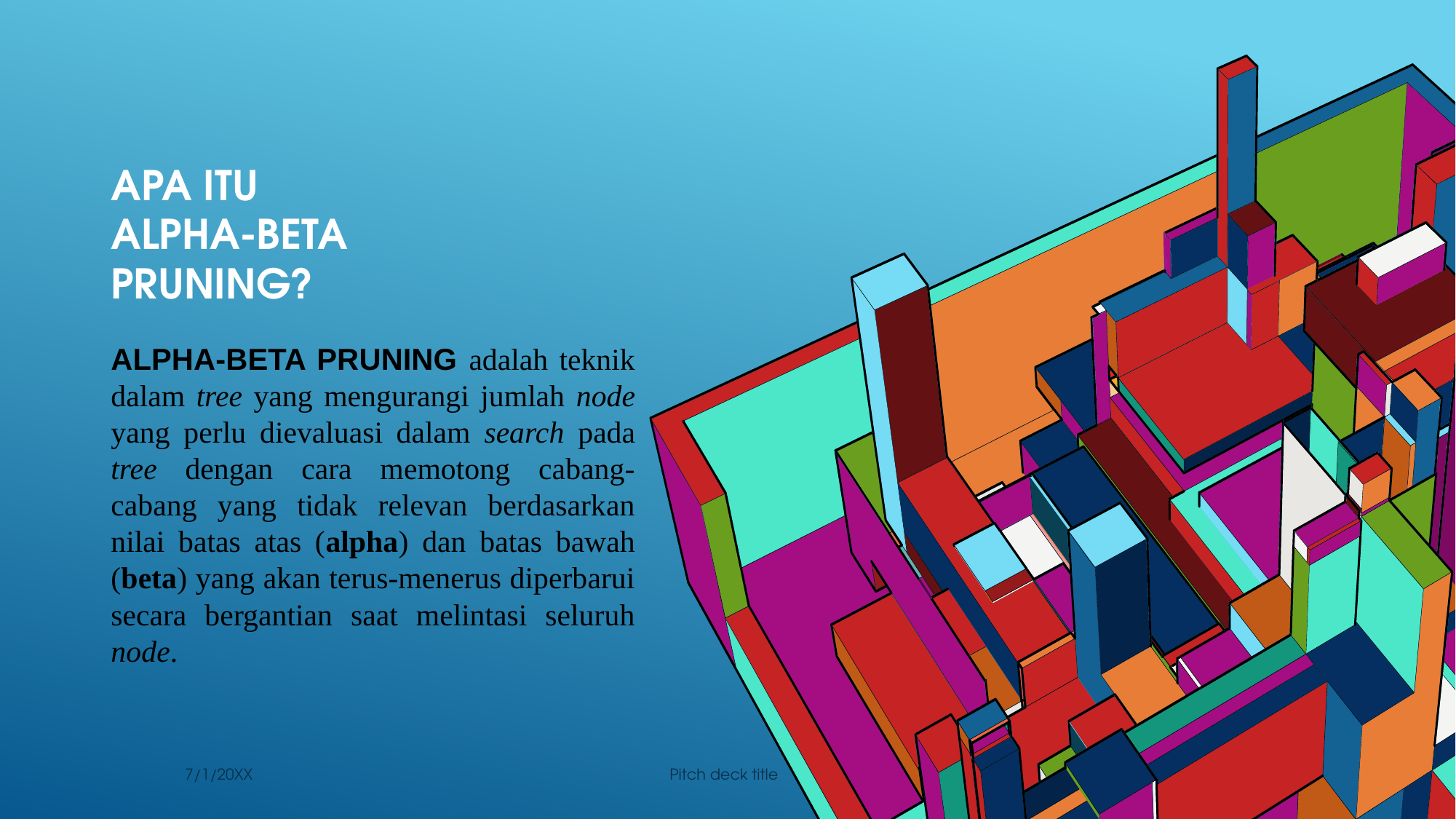

# APA ITU ALPHA-BETA PRUNING?
ALPHA-BETA PRUNING adalah teknik dalam tree yang mengurangi jumlah node yang perlu dievaluasi dalam search pada tree dengan cara memotong cabang-cabang yang tidak relevan berdasarkan nilai batas atas (alpha) dan batas bawah (beta) yang akan terus-menerus diperbarui secara bergantian saat melintasi seluruh node.
2
7/1/20XX
Pitch deck title